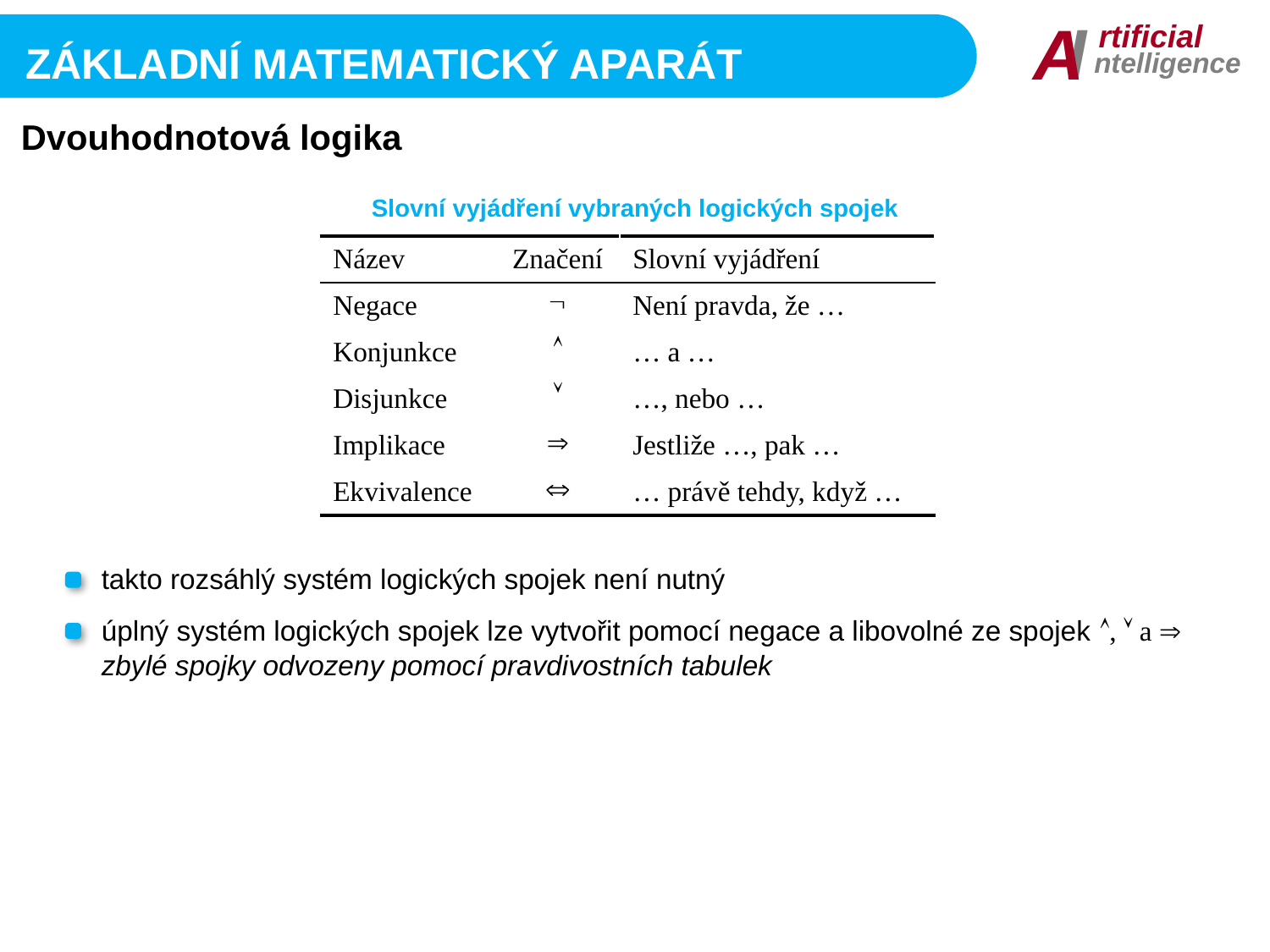

I
A
rtificial
ntelligence

Základní Matematický aparát
Dvouhodnotová logika
Slovní vyjádření vybraných logických spojek
| Název | Značení | Slovní vyjádření |
| --- | --- | --- |
| Negace | ¬ | Není pravda, že … |
| Konjunkce | ∧ | … a … |
| Disjunkce | ∨ | …, nebo … |
| Implikace | ⇒ | Jestliže …, pak … |
| Ekvivalence | ⇔ | … právě tehdy, když … |
takto rozsáhlý systém logických spojek není nutný

úplný systém logických spojek lze vytvořit pomocí negace a libovolné ze spojek ∧, ∨ a ⇒

zbylé spojky odvozeny pomocí pravdivostních tabulek